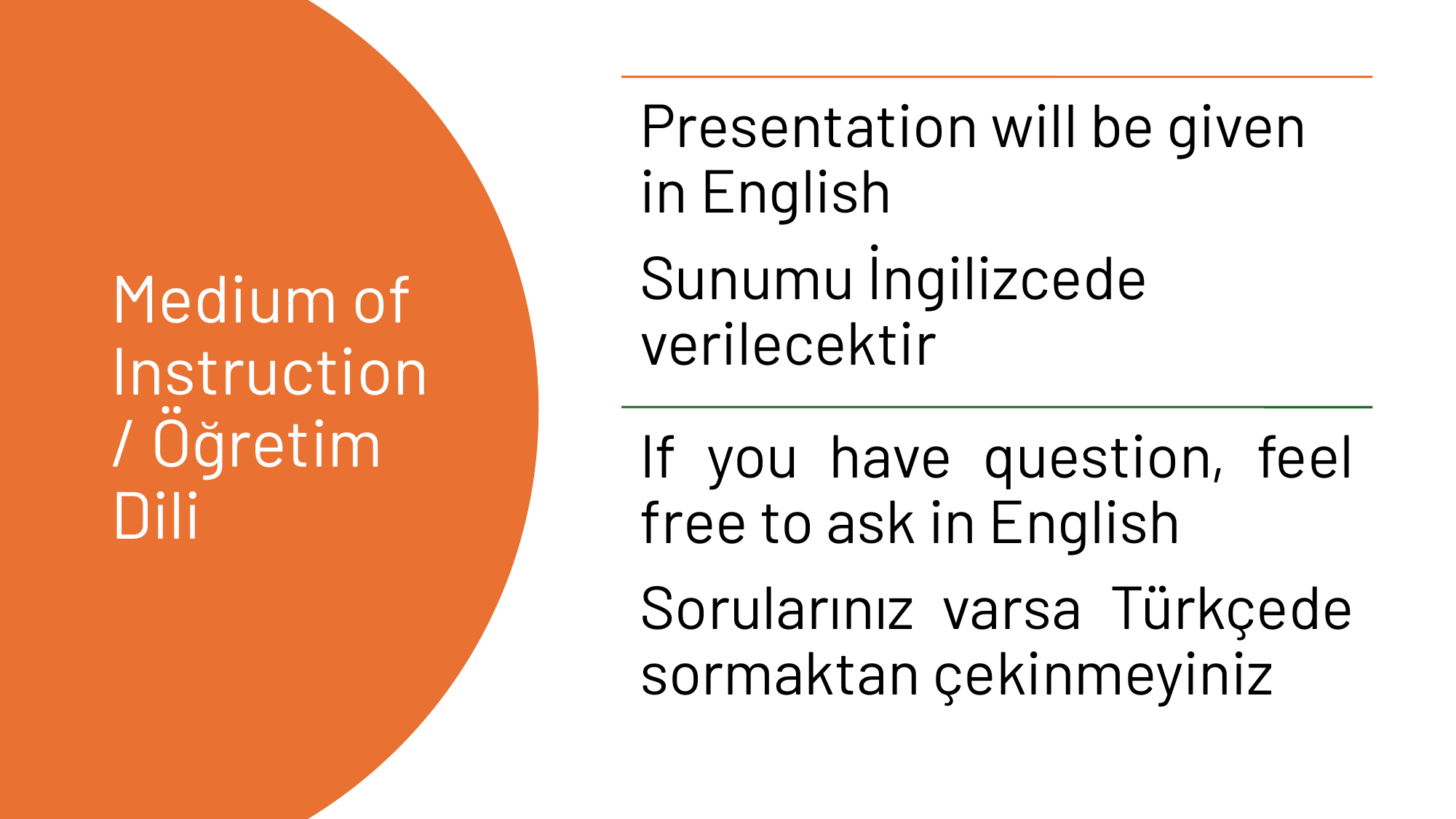

Presentation will be given in English
Sunumu İngilizcede verilecektir
If you have question, feel free to ask in English
Sorularınız varsa Türkçede sormaktan çekinmeyiniz
# Medium of Instruction / Öğretim Dili